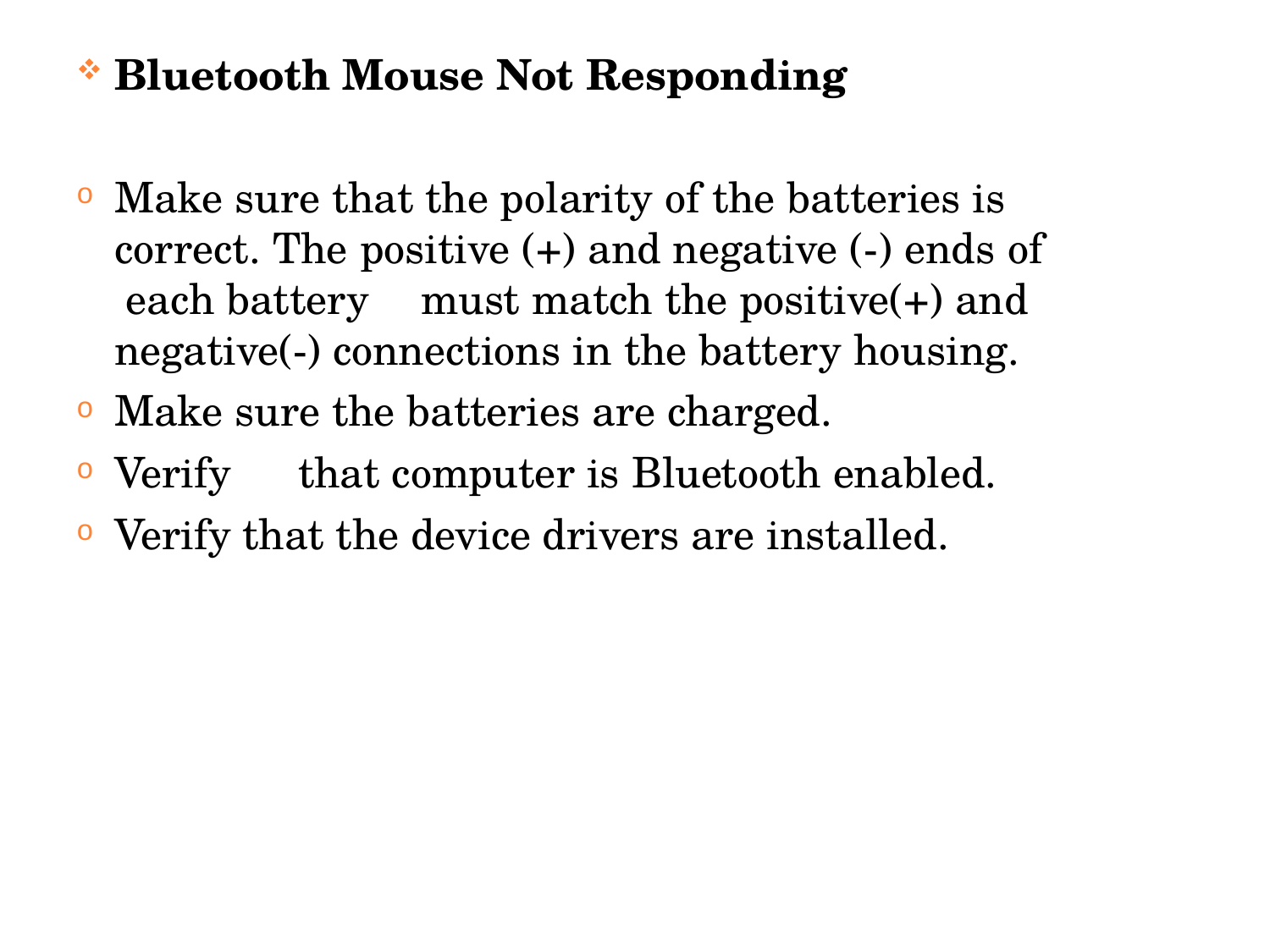

Bluetooth Mouse Not Responding

Make sure that the polarity of the batteries is  correct. The positive (+) and negative (-) ends of  each battery	must match the positive(+) and  negative(-) connections in the battery housing.
Make sure the batteries are charged.
Verify	that computer is Bluetooth enabled.
Verify that the device drivers are installed.
23